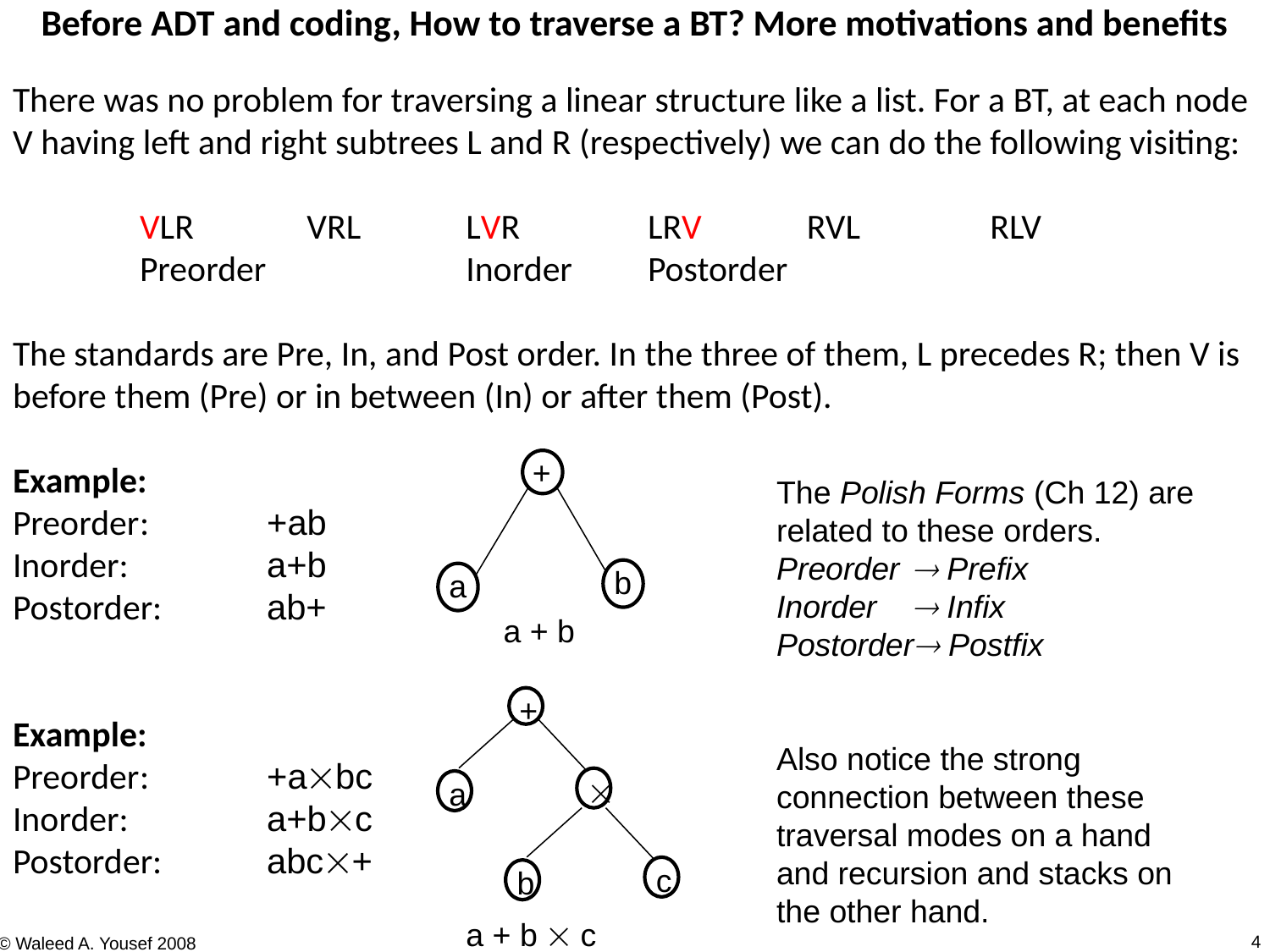

Before ADT and coding, How to traverse a BT? More motivations and benefits
There was no problem for traversing a linear structure like a list. For a BT, at each node V having left and right subtrees L and R (respectively) we can do the following visiting:

	VLR	     VRL	         LVR		LRV	    RVL	           RLV
	Preorder		         Inorder 	Postorder

The standards are Pre, In, and Post order. In the three of them, L precedes R; then V is before them (Pre) or in between (In) or after them (Post).

Example:
Preorder	:	+ab
Inorder:		a+b
Postorder:	ab+

Example:
Preorder	:	+a×bc
Inorder:		a+b×c
Postorder:	abc×+

+

b
a

a + b
The Polish Forms (Ch 12) are related to these orders.
Preorder	 → Prefix
Inorder	 → Infix
Postorder→ Postfix

Also notice the strong connection between these traversal modes on a hand and recursion and stacks on the other hand.
+

×
a

c
b

a + b × c
4
© Waleed A. Yousef 2008